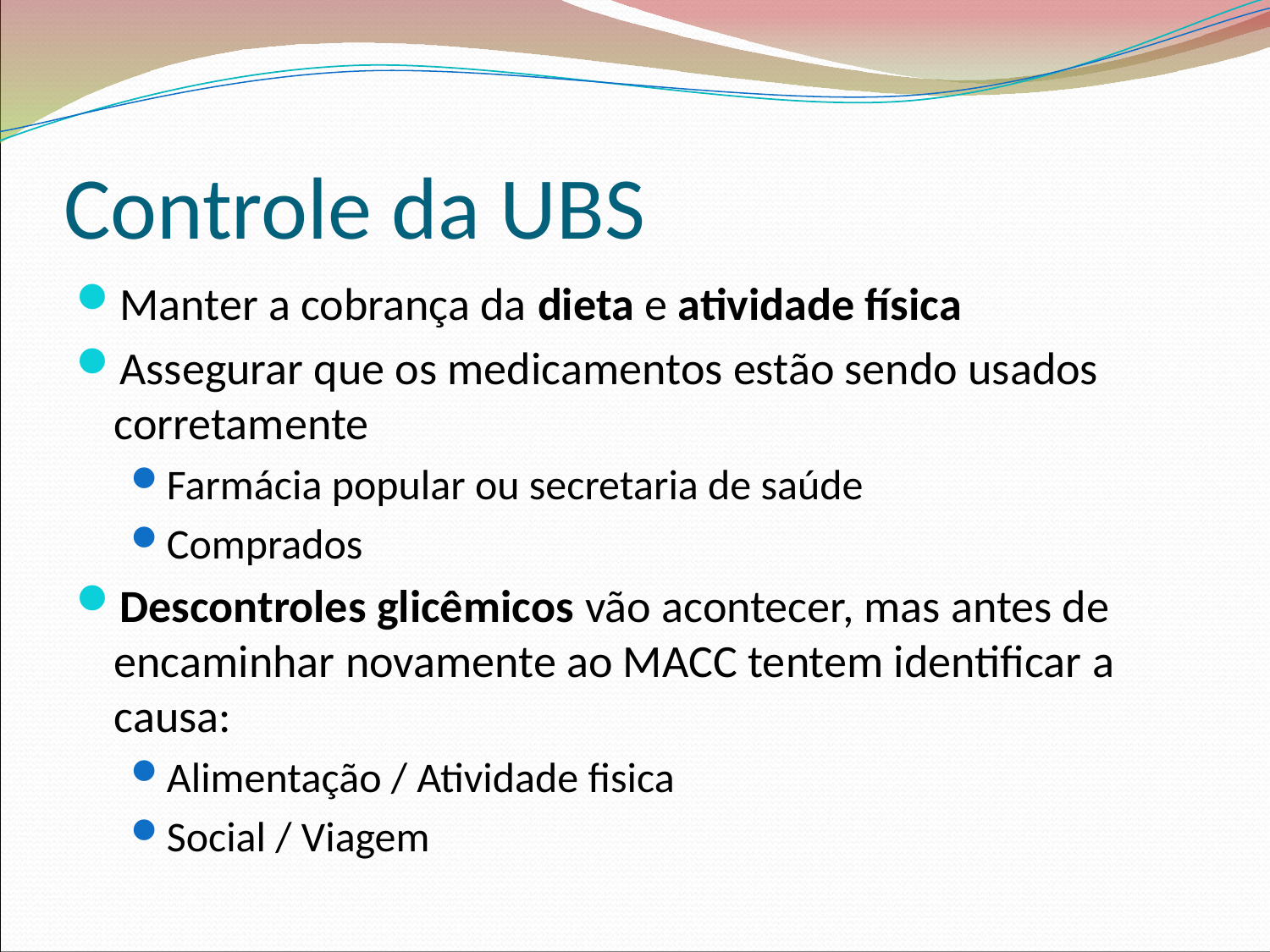

Controle da UBS
Manter a cobrança da dieta e atividade física
Assegurar que os medicamentos estão sendo usados corretamente
Farmácia popular ou secretaria de saúde
Comprados
Descontroles glicêmicos vão acontecer, mas antes de encaminhar novamente ao MACC tentem identificar a causa:
Alimentação / Atividade fisica
Social / Viagem